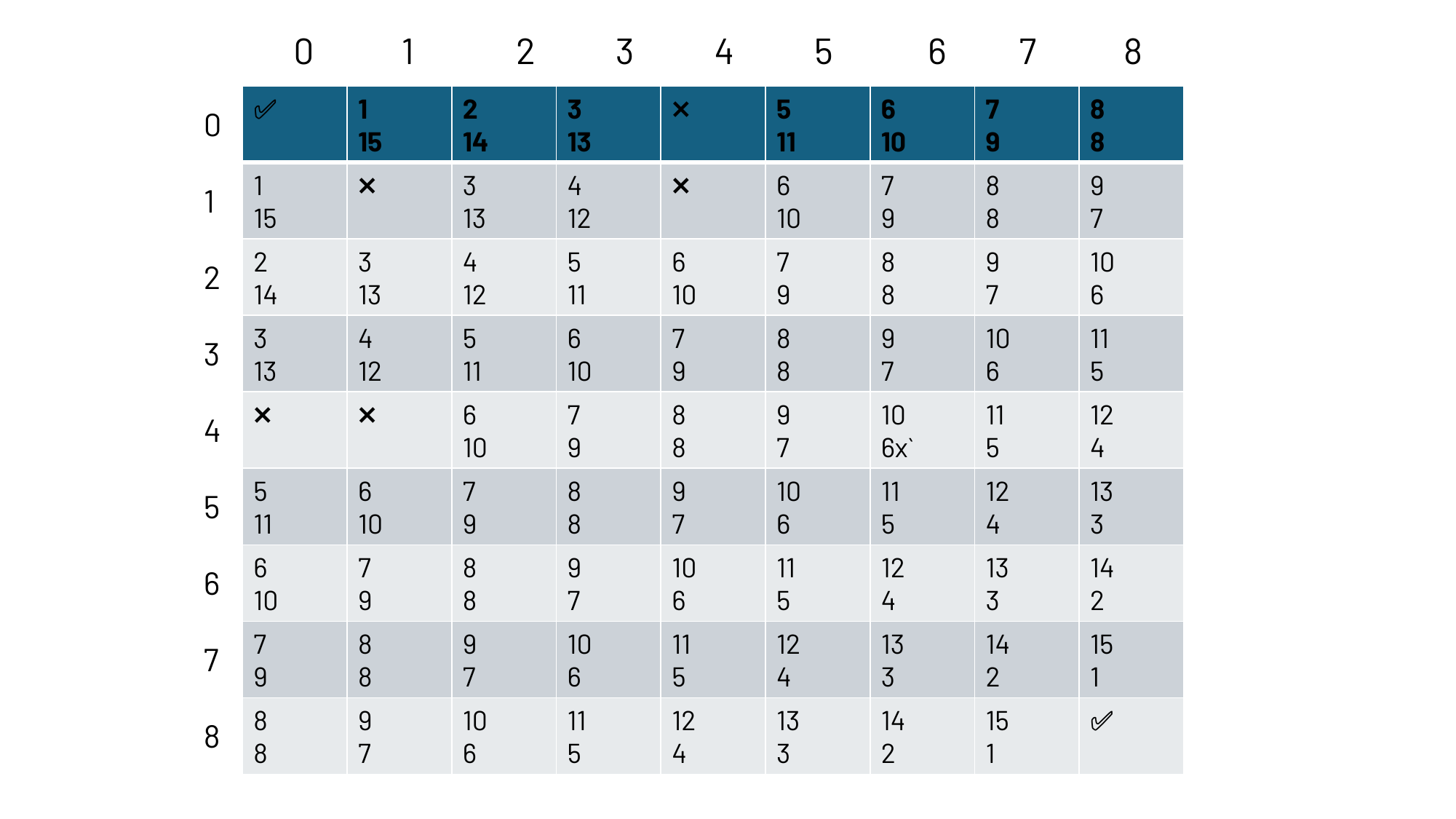

0            1              2           3           4           5             6          7            8
| ✅ | 1 15 | 2 14 | 3 13 | ❌ | 5 11 | 6 10 | 7 9 | 8 8 |
| --- | --- | --- | --- | --- | --- | --- | --- | --- |
| 1 15 | ❌ | 3 13 | 4 12 | ❌ | 6 10 | 7 9 | 8 8 | 9 7 |
| 2 14 | 3 13 | 4 12 | 5 11 | 6 10 | 7 9 | 8 8 | 9 7 | 10 6 |
| 3 13 | 4 12 | 5 11 | 6 10 | 7 9 | 8 8 | 9 7 | 10 6 | 11 5 |
| ❌ | ❌ | 6 10 | 7 9 | 8 8 | 9 7 | 10 6x` | 11 5 | 12 4 |
| 5 11 | 6 10 | 7 9 | 8 8 | 9 7 | 10 6 | 11 5 | 12 4 | 13 3 |
| 6 10 | 7 9 | 8 8 | 9 7 | 10 6 | 11 5 | 12 4 | 13 3 | 14 2 |
| 7 9 | 8 8 | 9 7 | 10 6 | 11 5 | 12 4 | 13 3 | 14 2 | 15 1 |
| 8 8 | 9 7 | 10 6 | 11 5 | 12 4 | 13 3 | 14 2 | 15 1 | ✅ |
0

1

2

3

4

5

6

7

8